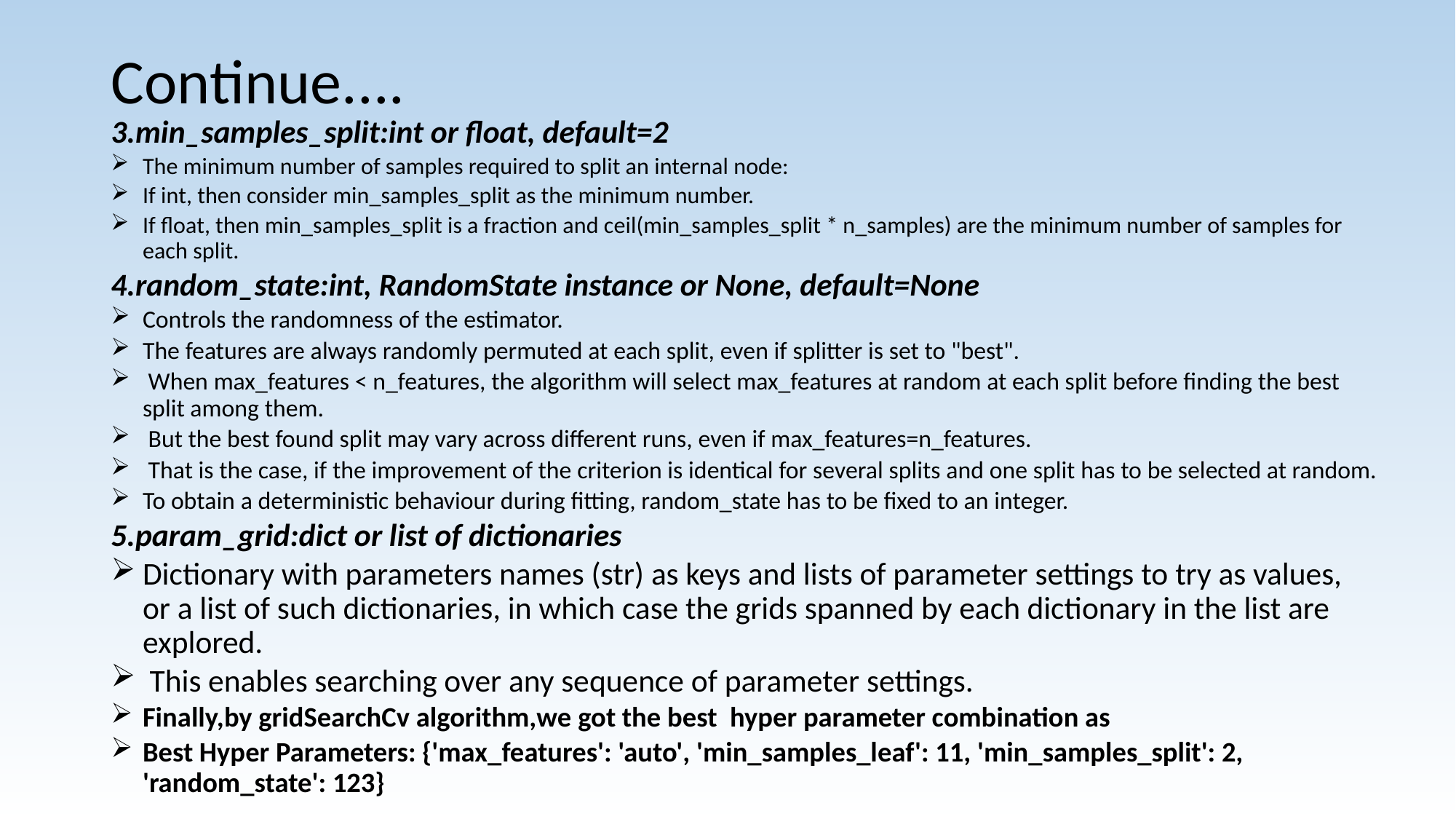

# Continue....
3.min_samples_split:int or float, default=2
The minimum number of samples required to split an internal node:
If int, then consider min_samples_split as the minimum number.
If float, then min_samples_split is a fraction and ceil(min_samples_split * n_samples) are the minimum number of samples for each split.
4.random_state:int, RandomState instance or None, default=None
Controls the randomness of the estimator.
The features are always randomly permuted at each split, even if splitter is set to "best".
 When max_features < n_features, the algorithm will select max_features at random at each split before finding the best split among them.
 But the best found split may vary across different runs, even if max_features=n_features.
 That is the case, if the improvement of the criterion is identical for several splits and one split has to be selected at random.
To obtain a deterministic behaviour during fitting, random_state has to be fixed to an integer.
5.param_grid:dict or list of dictionaries
Dictionary with parameters names (str) as keys and lists of parameter settings to try as values, or a list of such dictionaries, in which case the grids spanned by each dictionary in the list are explored.
 This enables searching over any sequence of parameter settings.
Finally,by gridSearchCv algorithm,we got the best  hyper parameter combination as
Best Hyper Parameters: {'max_features': 'auto', 'min_samples_leaf': 11, 'min_samples_split': 2, 'random_state': 123}